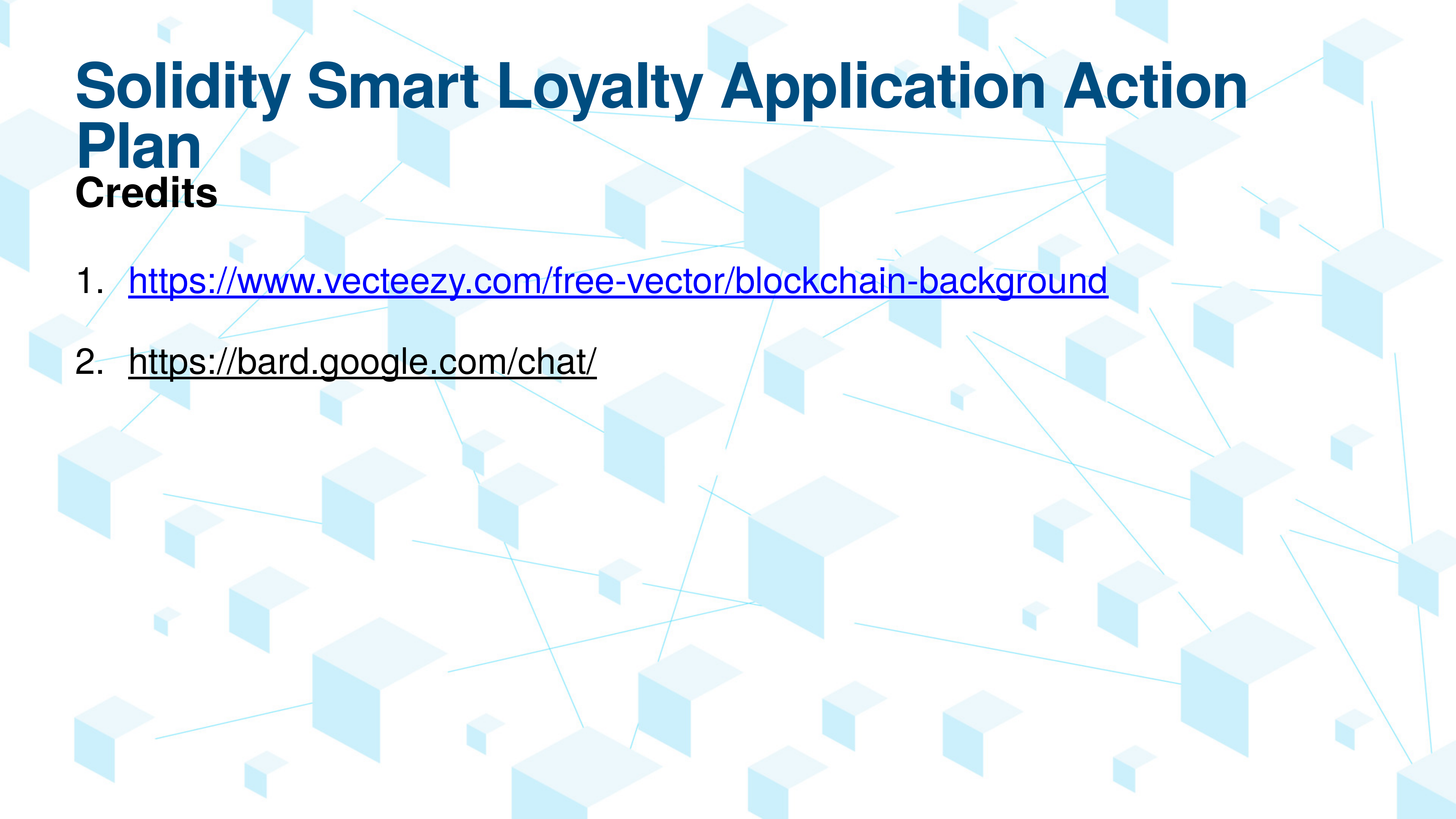

# Solidity Smart Loyalty Application Action Plan
Credits
https://www.vecteezy.com/free-vector/blockchain-background
https://bard.google.com/chat/